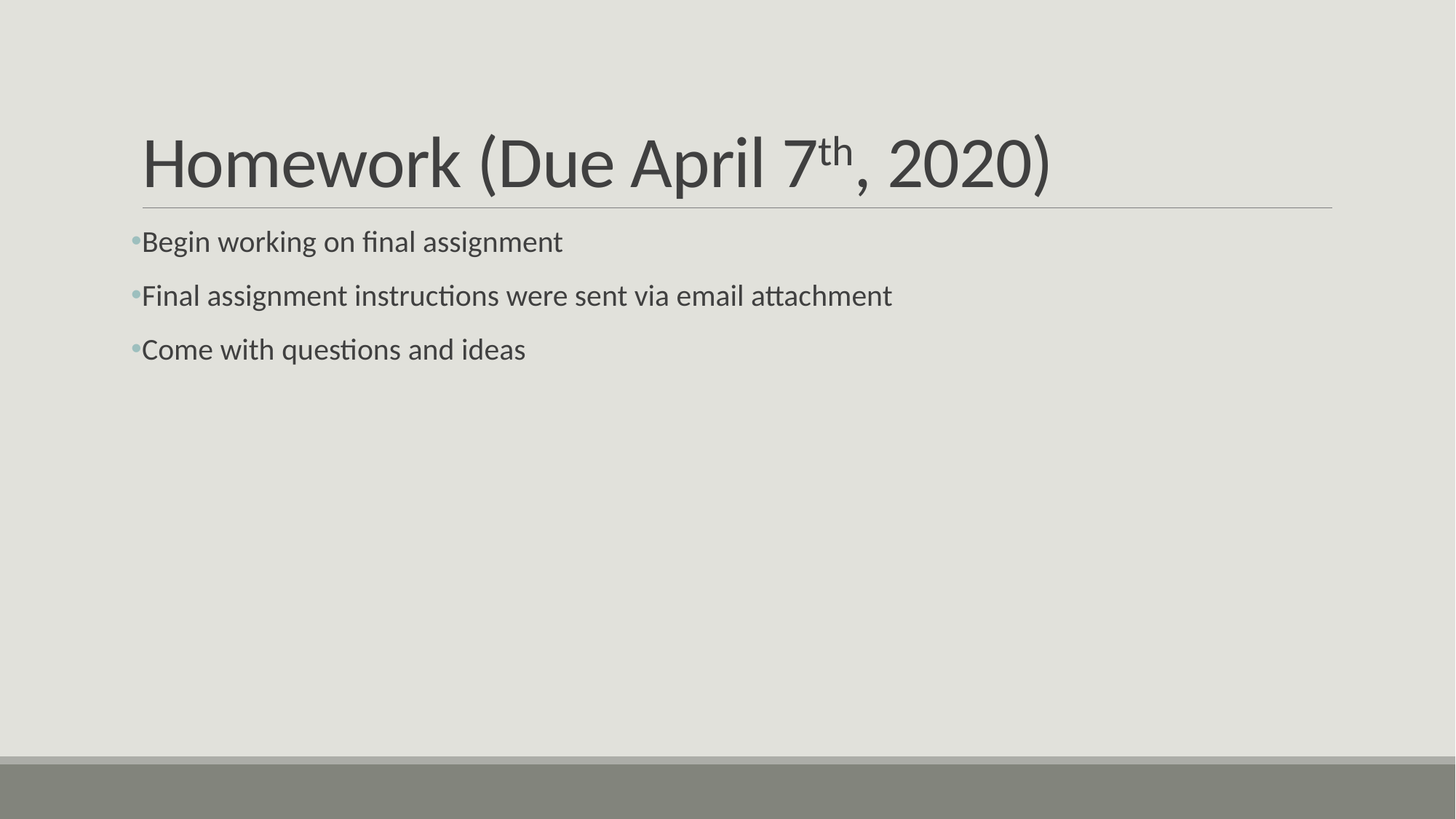

# Homework (Due April 7th, 2020)
Begin working on final assignment
Final assignment instructions were sent via email attachment
Come with questions and ideas